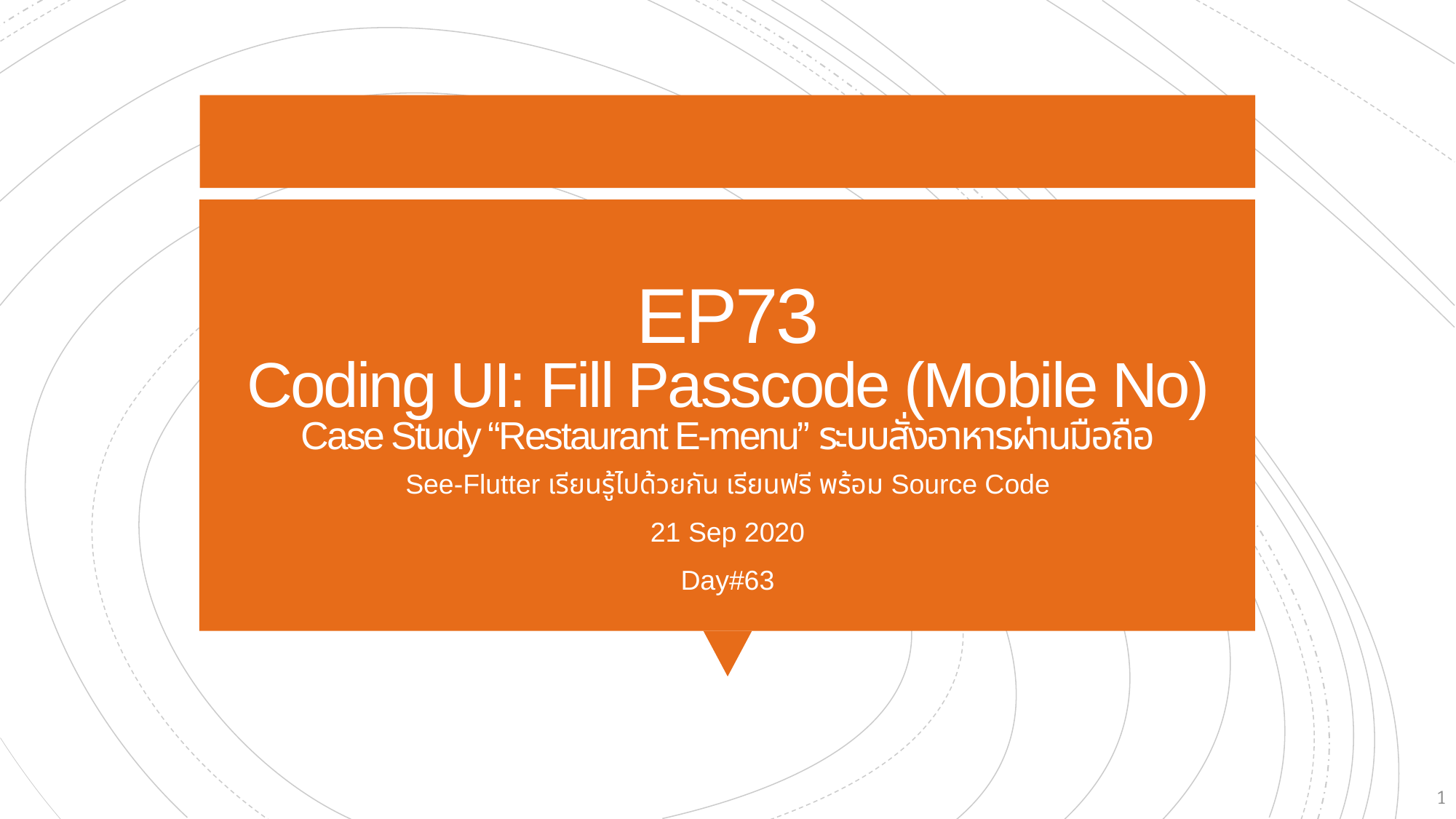

# EP73 Coding UI: Fill Passcode (Mobile No) Case Study “Restaurant E-menu” ระบบสั่งอาหารผ่านมือถือ
See-Flutter เรียนรู้ไปด้วยกัน เรียนฟรี พร้อม Source Code
21 Sep 2020
Day#63
1